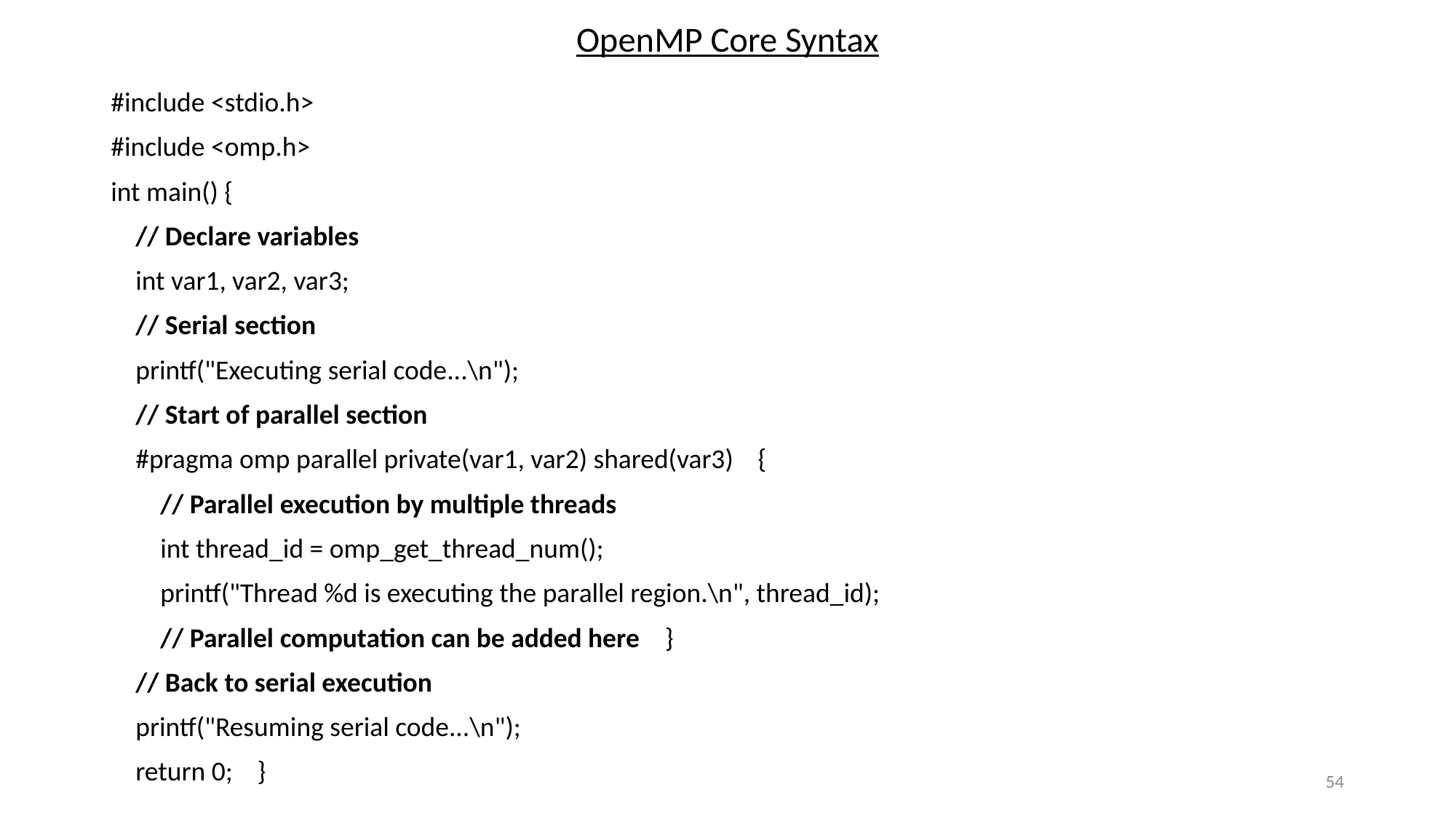

# OpenMP Core Syntax
#include <stdio.h>
#include <omp.h>
int main() {
    // Declare variables
    int var1, var2, var3;
    // Serial section
    printf("Executing serial code...\n");
    // Start of parallel section
    #pragma omp parallel private(var1, var2) shared(var3)    {
        // Parallel execution by multiple threads
        int thread_id = omp_get_thread_num();
        printf("Thread %d is executing the parallel region.\n", thread_id);
        // Parallel computation can be added here    }
    // Back to serial execution
    printf("Resuming serial code...\n");
    return 0;    }
54